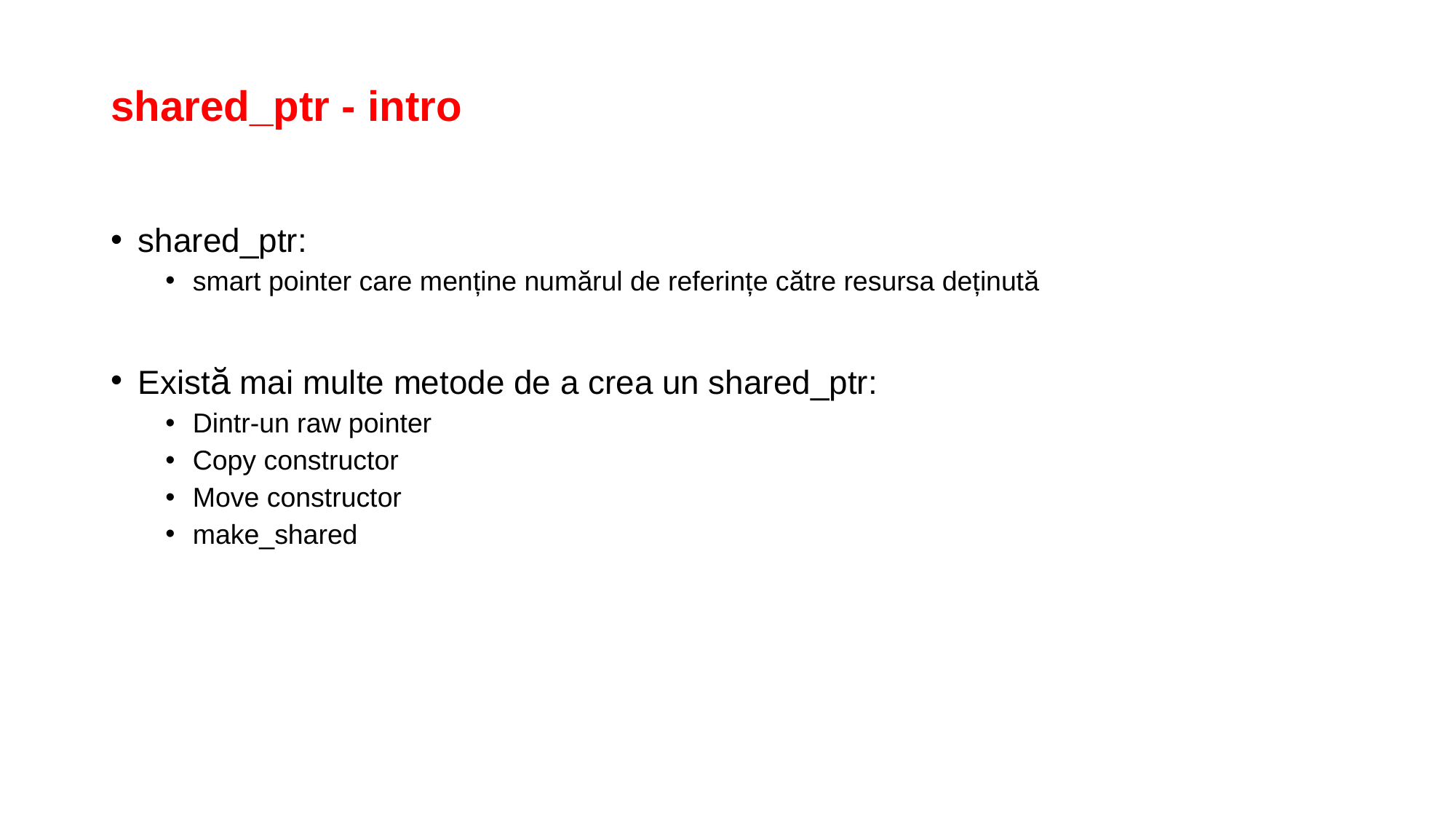

# shared_ptr - intro
shared_ptr:
smart pointer care menține numărul de referințe către resursa deținută

Există mai multe metode de a crea un shared_ptr:
Dintr-un raw pointer
Copy constructor
Move constructor
make_shared